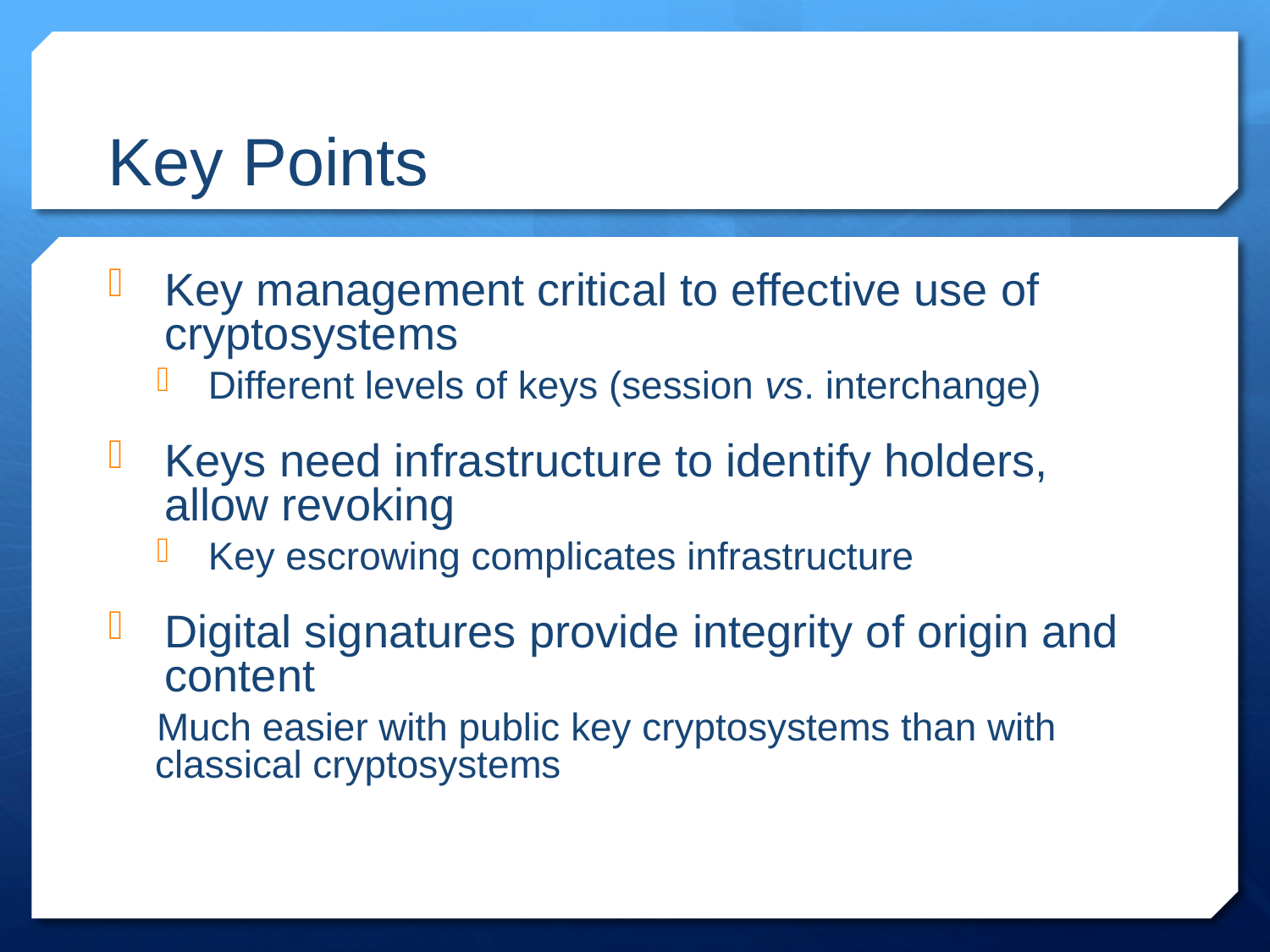

Key Points
Key management critical to effective use of cryptosystems
Different levels of keys (session vs. interchange)
Keys need infrastructure to identify holders, allow revoking
Key escrowing complicates infrastructure
Digital signatures provide integrity of origin and content
Much easier with public key cryptosystems than with classical cryptosystems